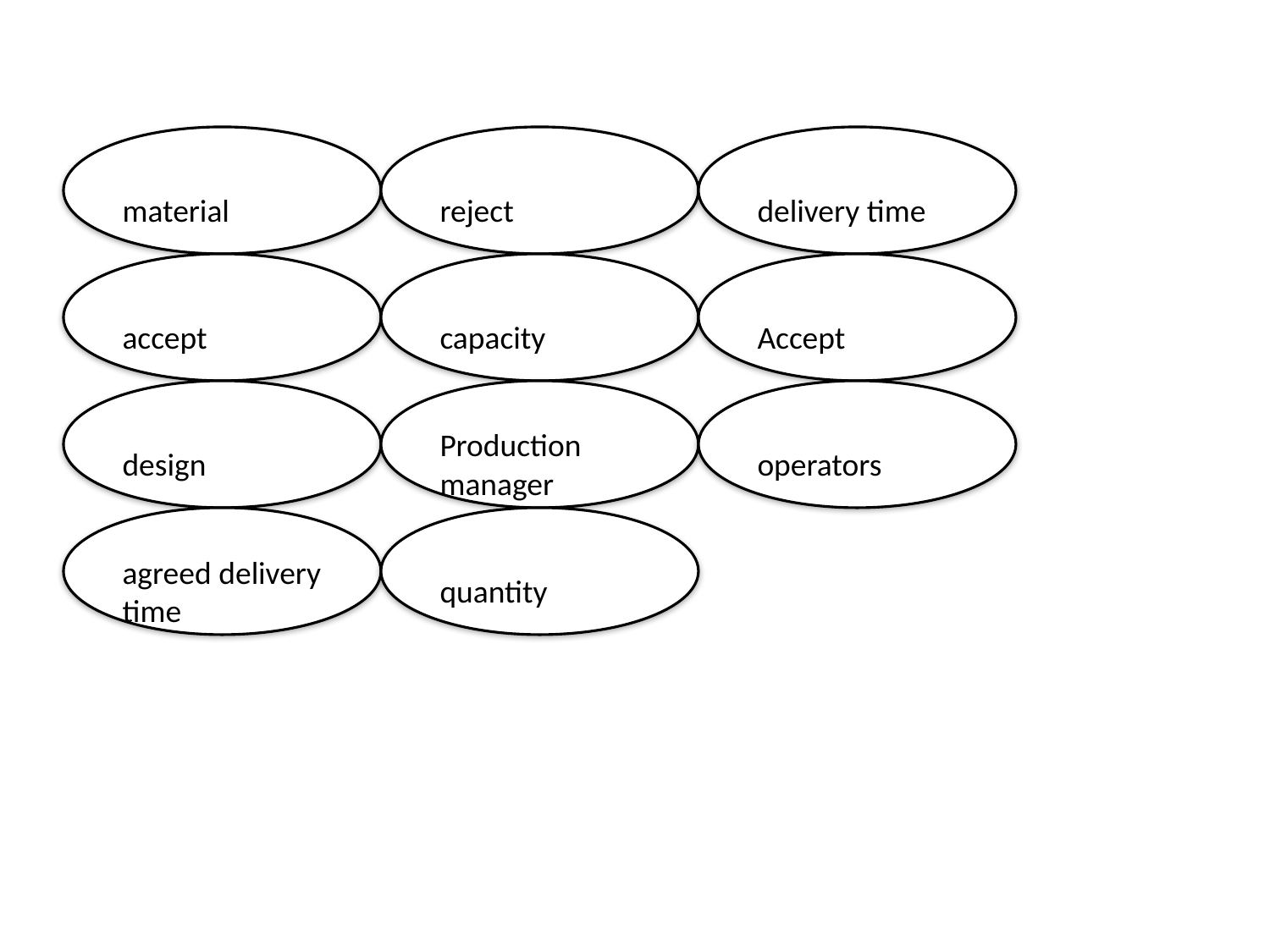

#

material

reject

delivery time

accept

capacity

Accept

design

Production manager

operators

agreed delivery time

quantity